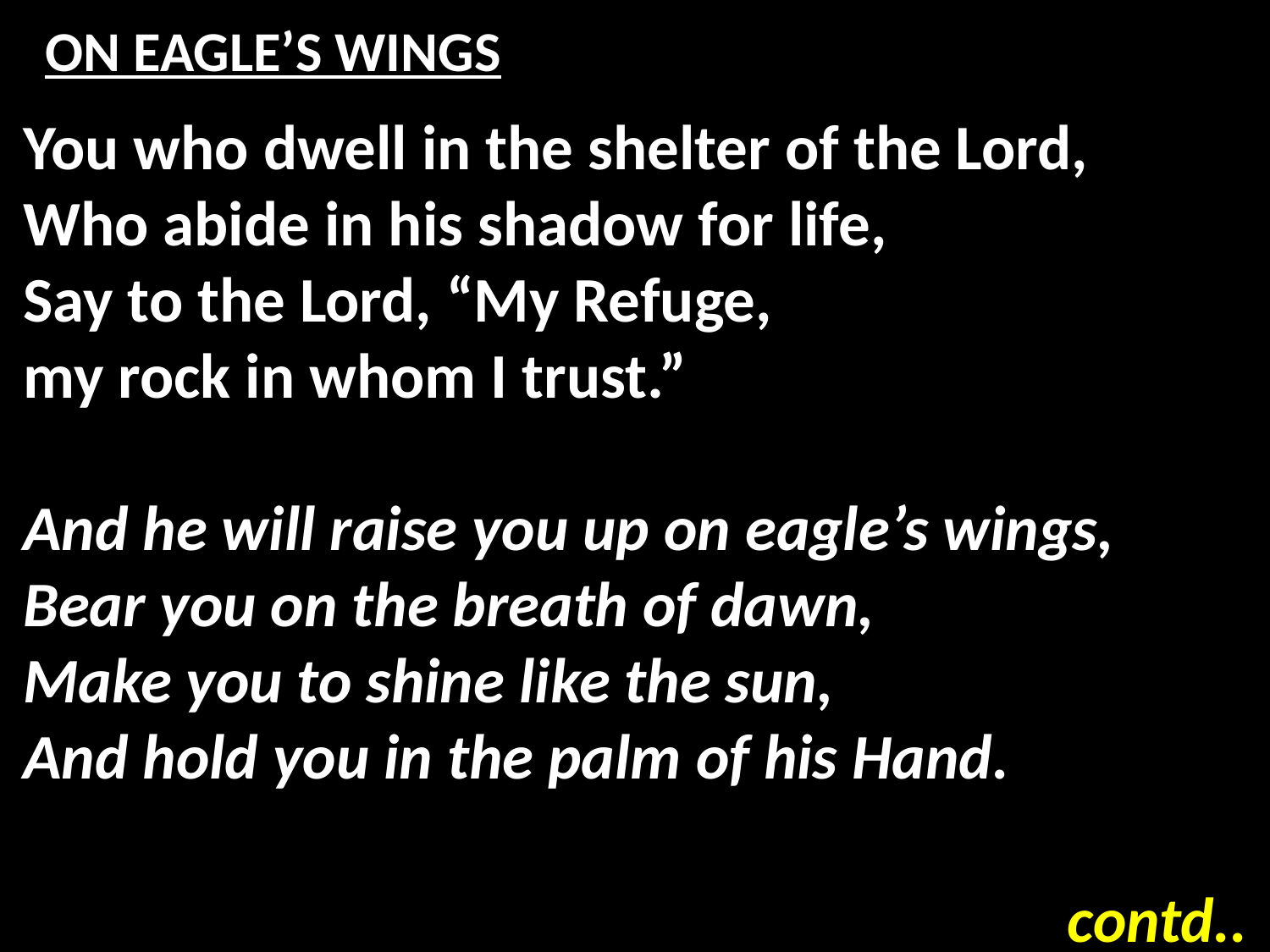

# ON EAGLE’S WINGS
You who dwell in the shelter of the Lord,
Who abide in his shadow for life,
Say to the Lord, “My Refuge,
my rock in whom I trust.”

And he will raise you up on eagle’s wings,
Bear you on the breath of dawn,
Make you to shine like the sun,
And hold you in the palm of his Hand.
contd..